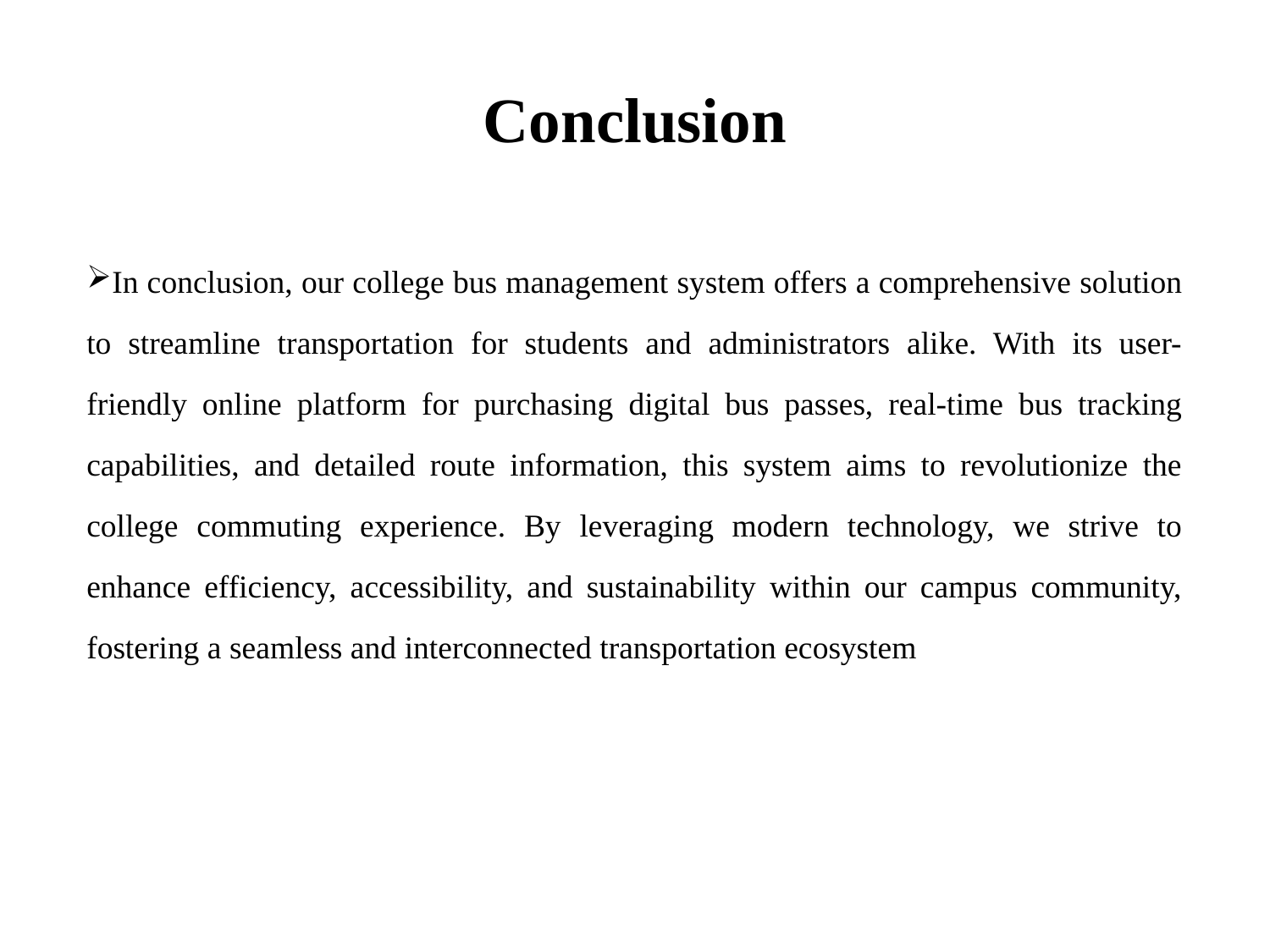

# Conclusion
In conclusion, our college bus management system offers a comprehensive solution to streamline transportation for students and administrators alike. With its user-friendly online platform for purchasing digital bus passes, real-time bus tracking capabilities, and detailed route information, this system aims to revolutionize the college commuting experience. By leveraging modern technology, we strive to enhance efficiency, accessibility, and sustainability within our campus community, fostering a seamless and interconnected transportation ecosystem